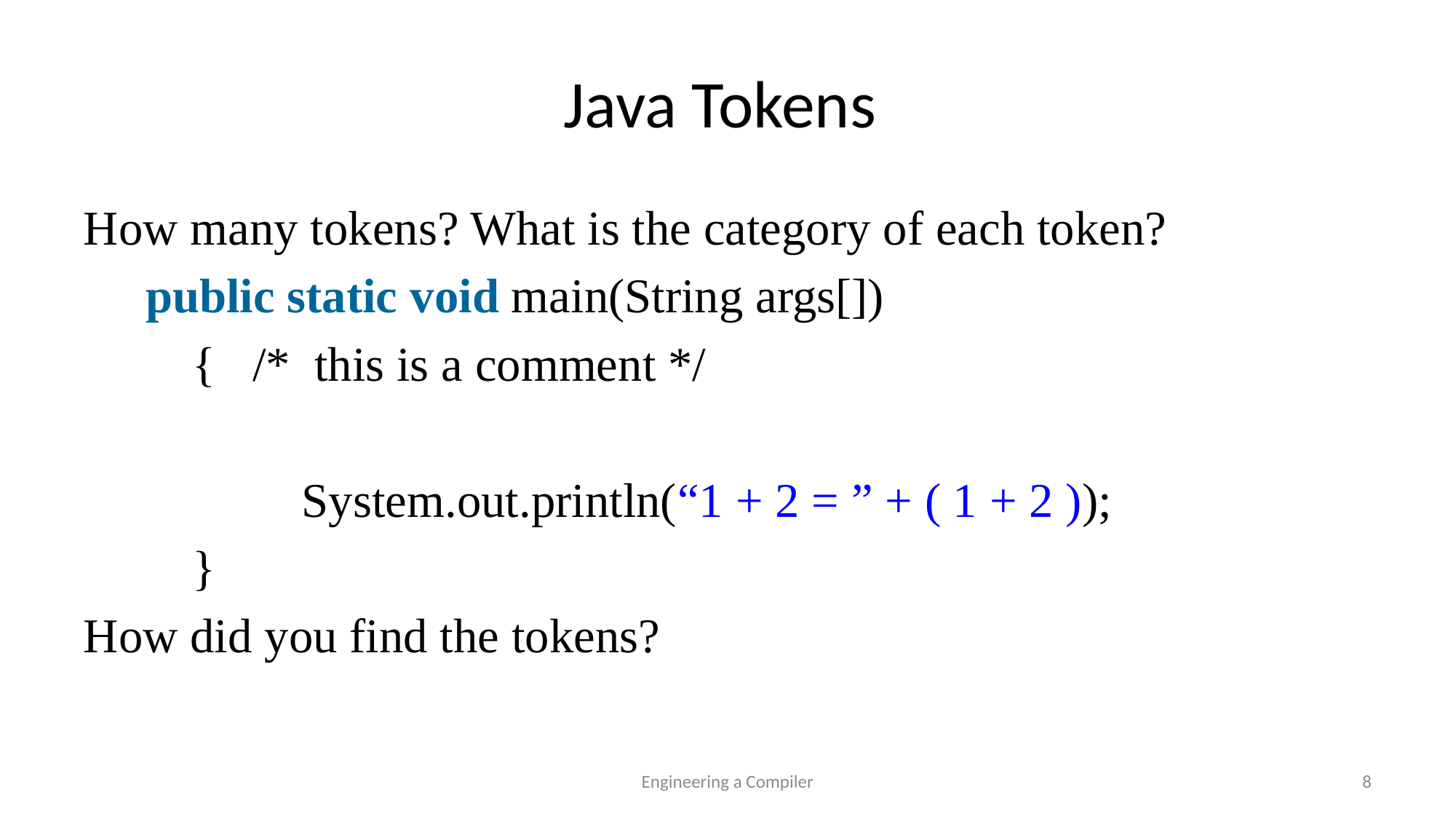

# Java Tokens
How many tokens? What is the category of each token?
public static void main(String args[])
	{   /*  this is a comment */

		System.out.println(“1 + 2 = ” + ( 1 + 2 ));
	}
How did you find the tokens?

Engineering a Compiler
8